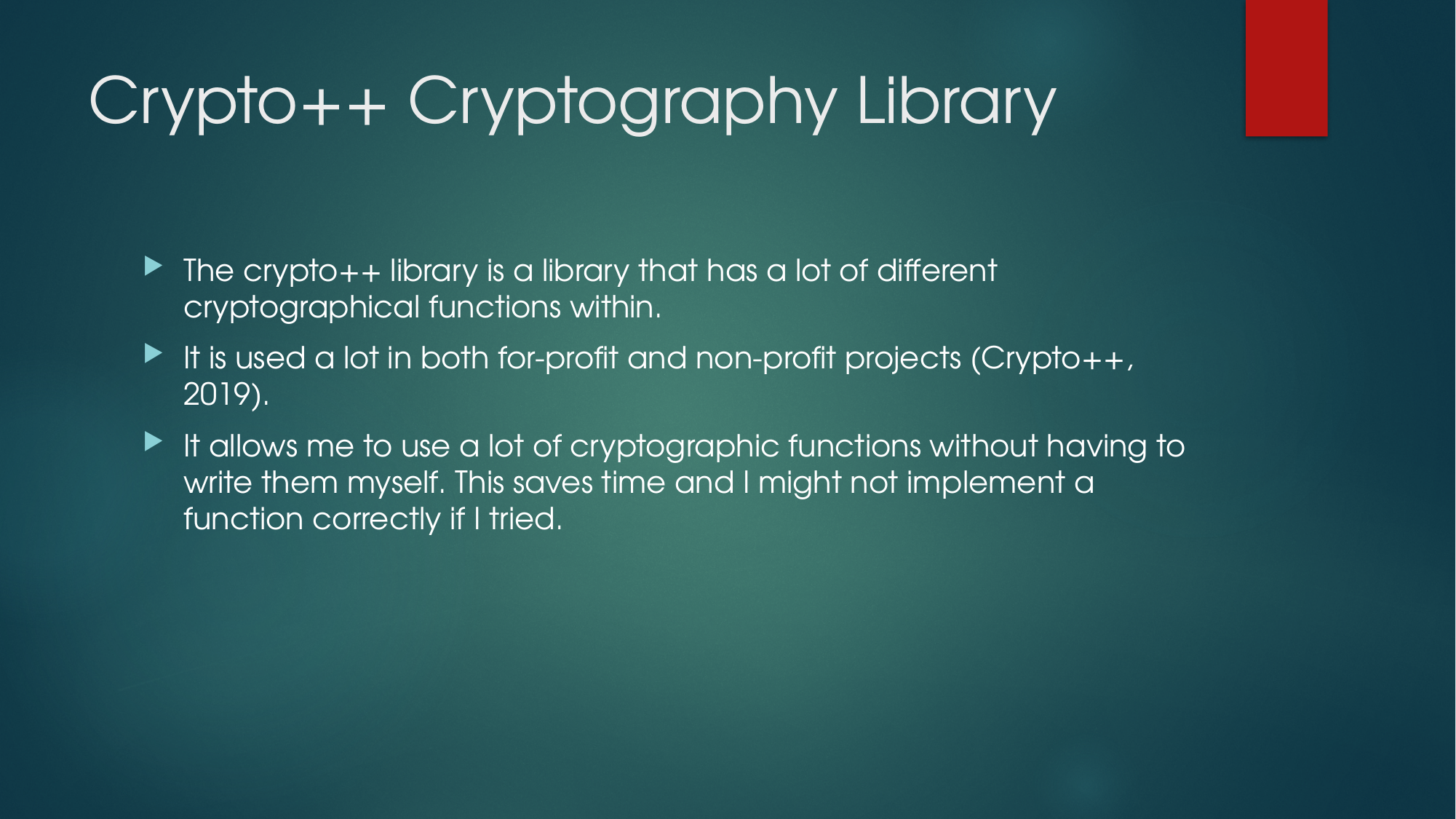

# Crypto++ Cryptography Library
The crypto++ library is a library that has a lot of different cryptographical functions within.
It is used a lot in both for-profit and non-profit projects (Crypto++, 2019).
It allows me to use a lot of cryptographic functions without having to write them myself. This saves time and I might not implement a function correctly if I tried.